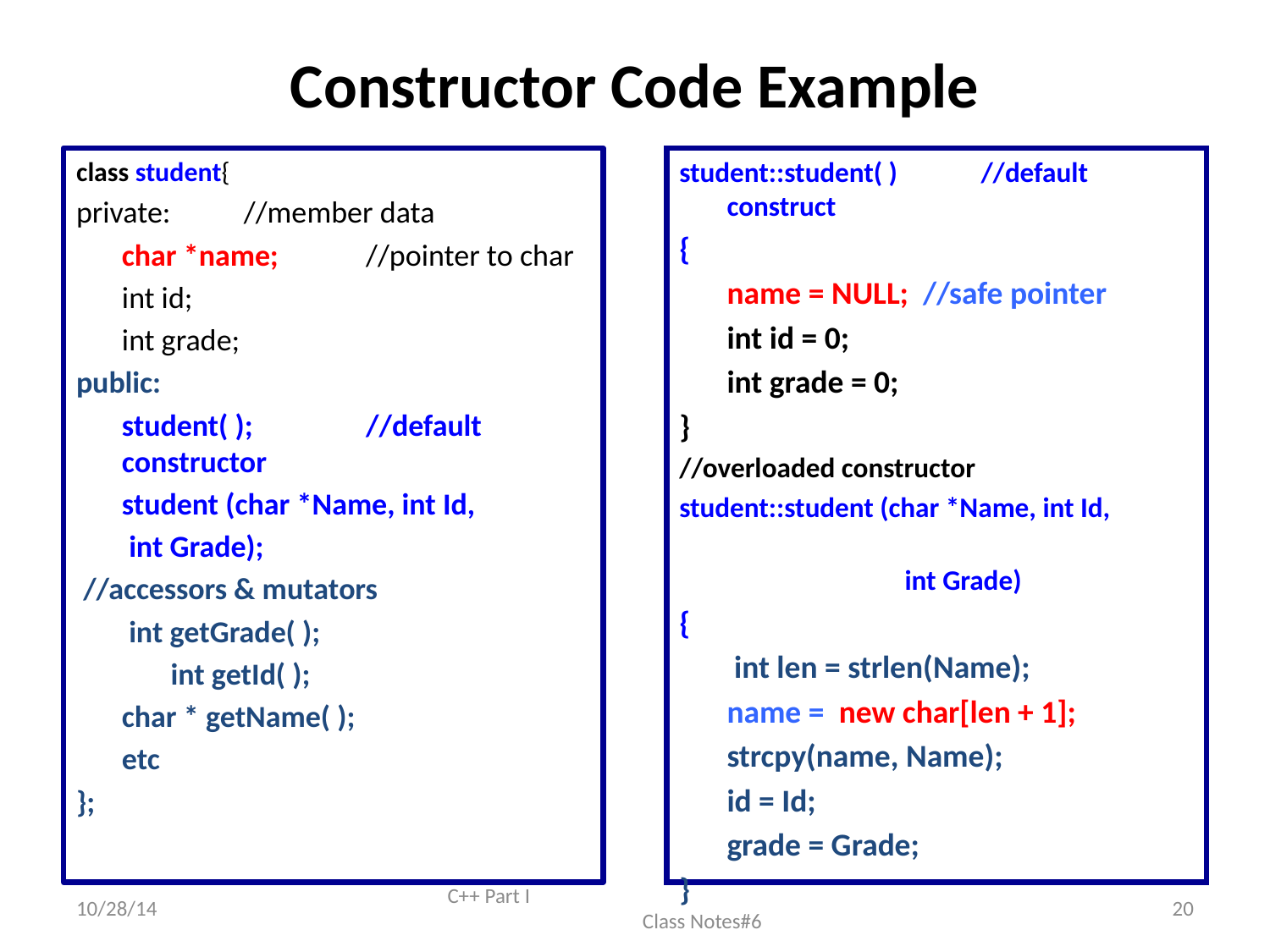

# Constructor Code Example
class student{
private:							//member data
		char *name;	//pointer to char
		int id;
		int grade;
public:
		student( );	//default constructor
		student (char *Name, int Id,
					 int Grade);
 //accessors & mutators
		 int getGrade( );
	       int getId( );
		char * getName( );
			etc
};

student::student( )	//default construct
{
	name = NULL;  //safe pointer
	int id = 0;
	int grade = 0;
}
//overloaded constructor
student::student (char *Name, int Id,
					        int Grade)
{
	 int len = strlen(Name);
	name =  new char[len + 1];
	strcpy(name, Name);
	id = Id;
	grade = Grade;
}

10/28/14
C++ Part I                                                                                         Class Notes#6
20